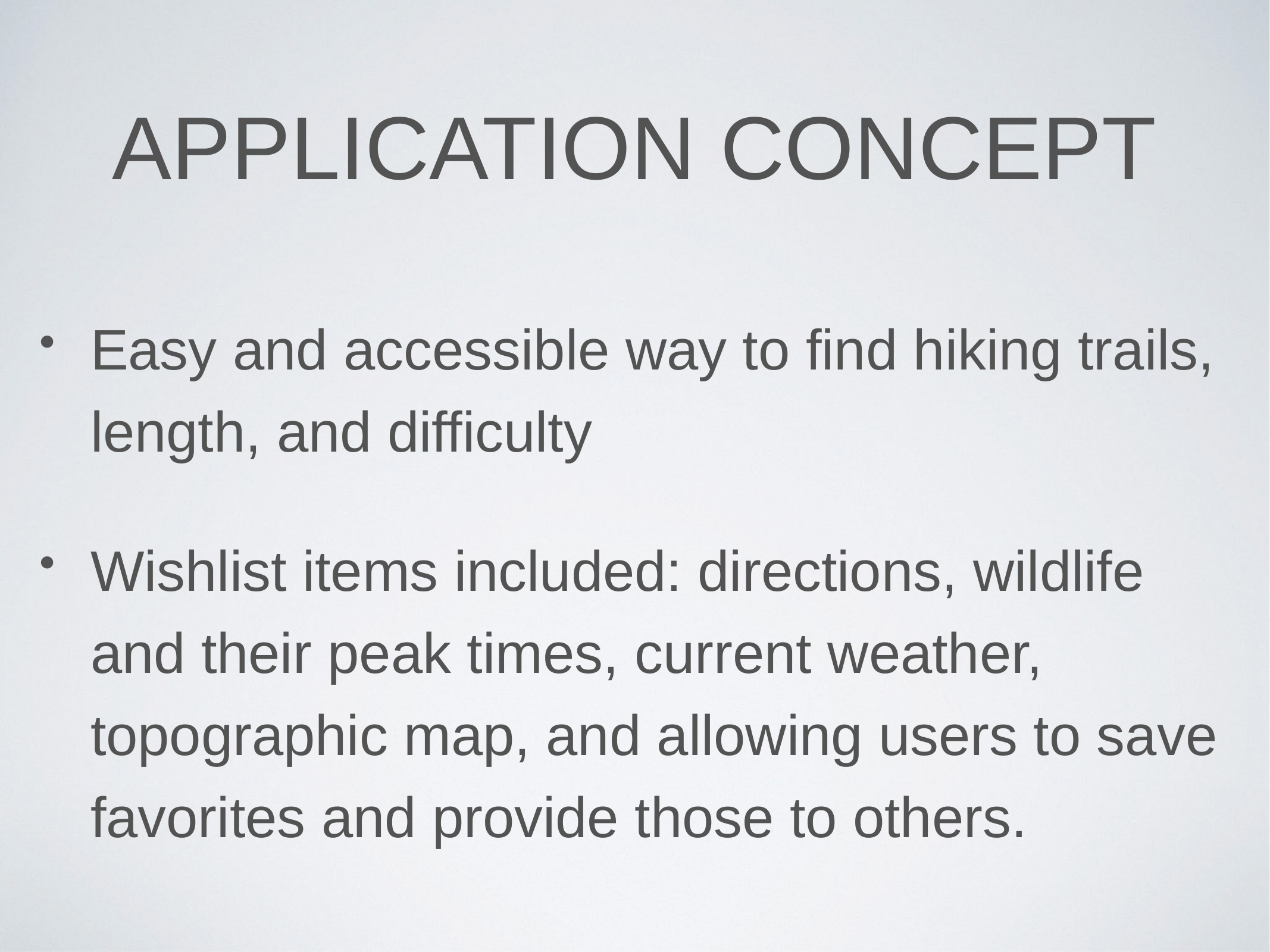

# application concept
Easy and accessible way to find hiking trails, length, and difficulty
Wishlist items included: directions, wildlife and their peak times, current weather, topographic map, and allowing users to save favorites and provide those to others.